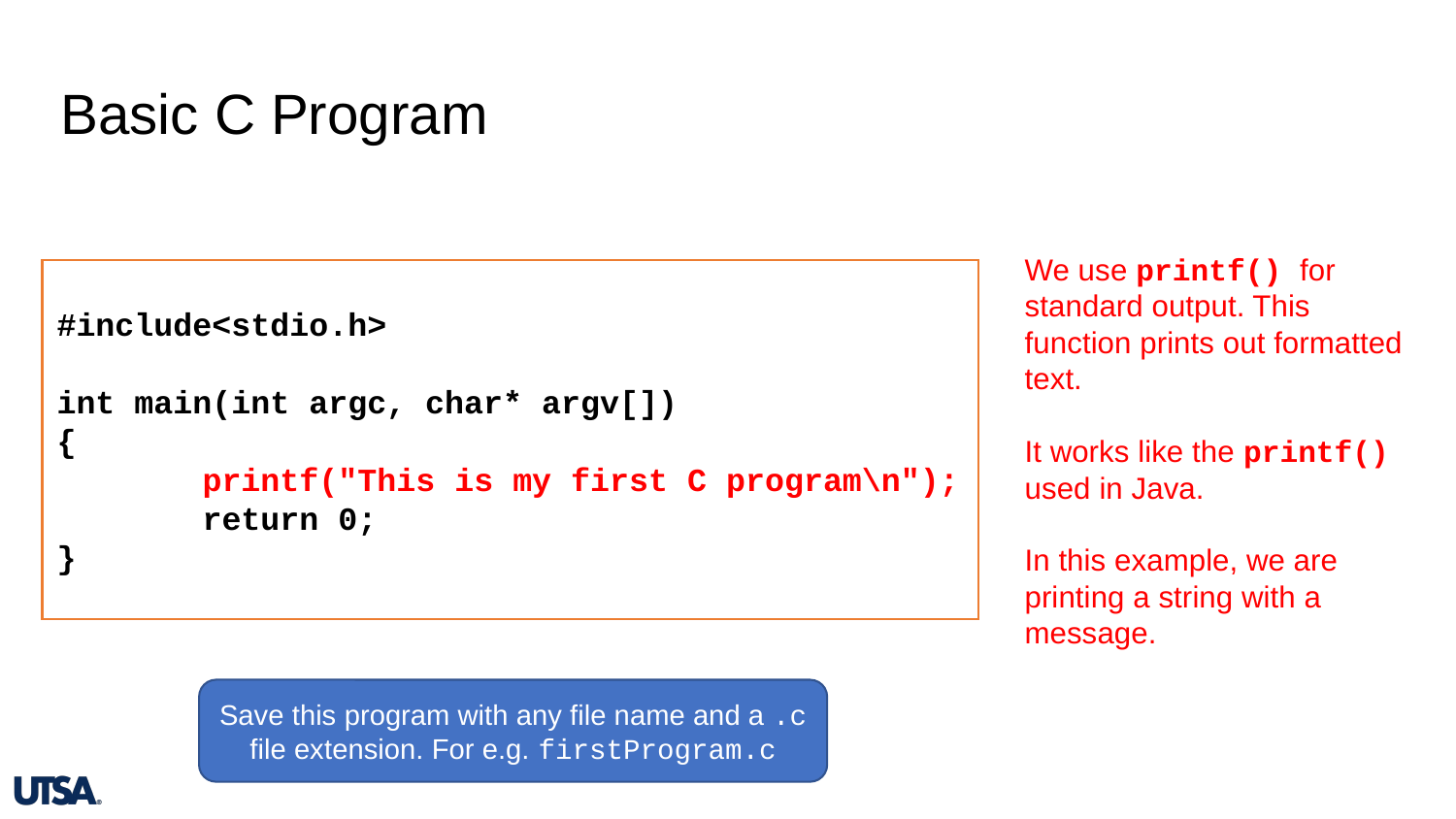

# Basic C Program
We use printf() for standard output. This function prints out formatted text.

It works like the printf() used in Java.

In this example, we are printing a string with a message.
#include<stdio.h>

int main(int argc, char* argv[])
{
	printf("This is my first C program\n");
	return 0;
}
Save this program with any file name and a .c file extension. For e.g. firstProgram.c